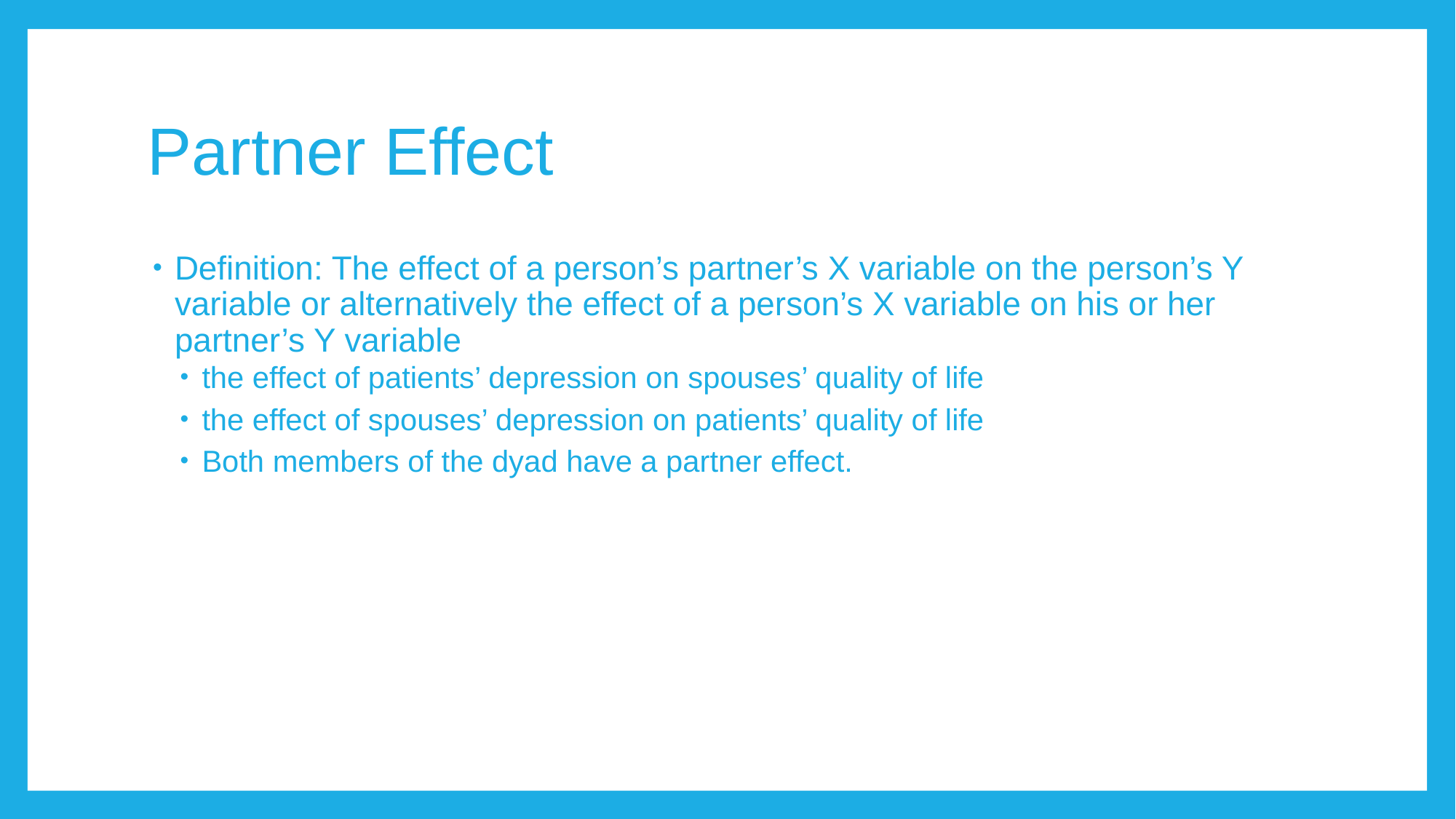

# Partner Effect
Definition: The effect of a person’s partner’s X variable on the person’s Y variable or alternatively the effect of a person’s X variable on his or her partner’s Y variable
the effect of patients’ depression on spouses’ quality of life
the effect of spouses’ depression on patients’ quality of life
Both members of the dyad have a partner effect.